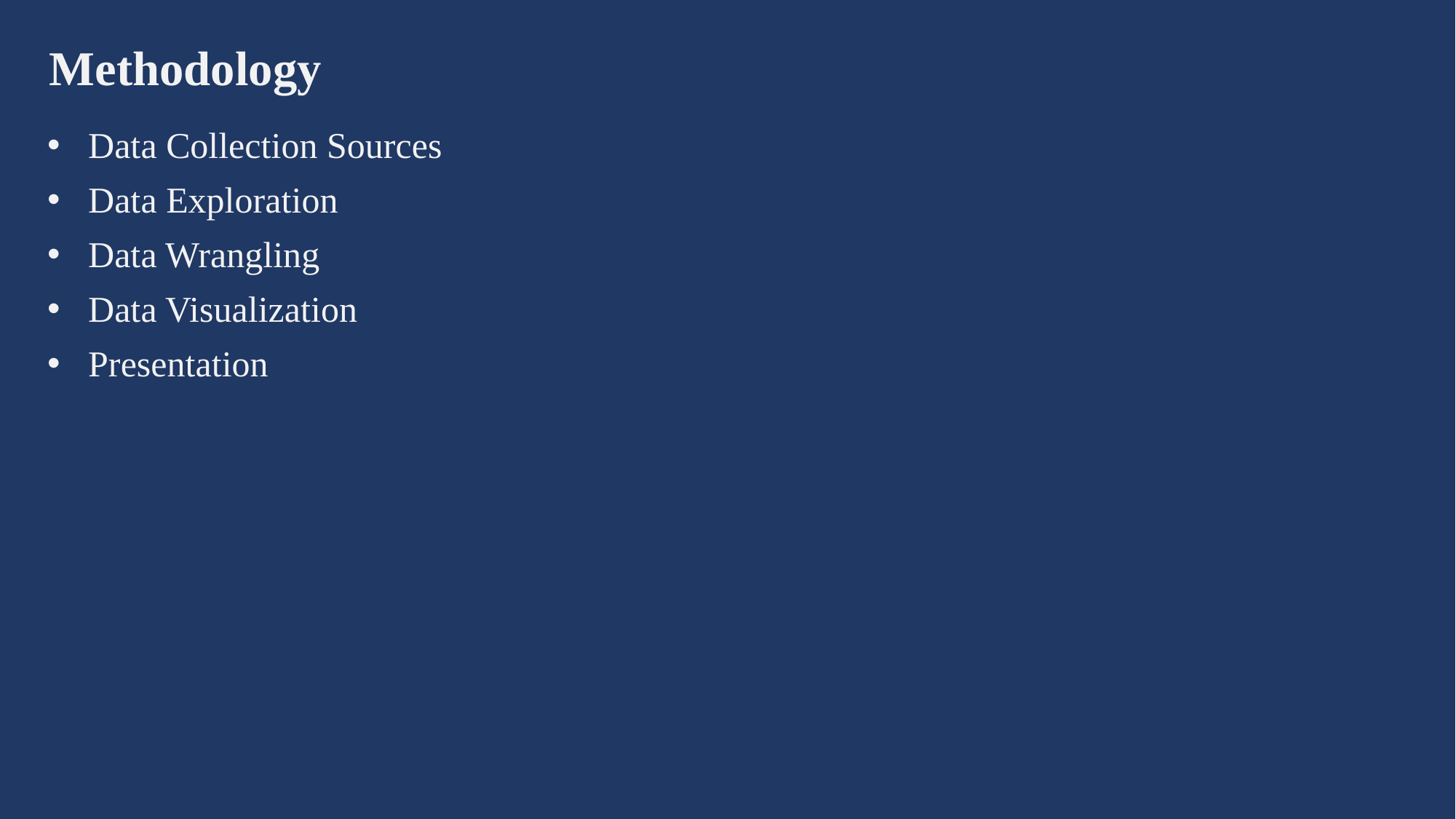

# Methodology
Data Collection Sources
Data Exploration
Data Wrangling
Data Visualization
Presentation